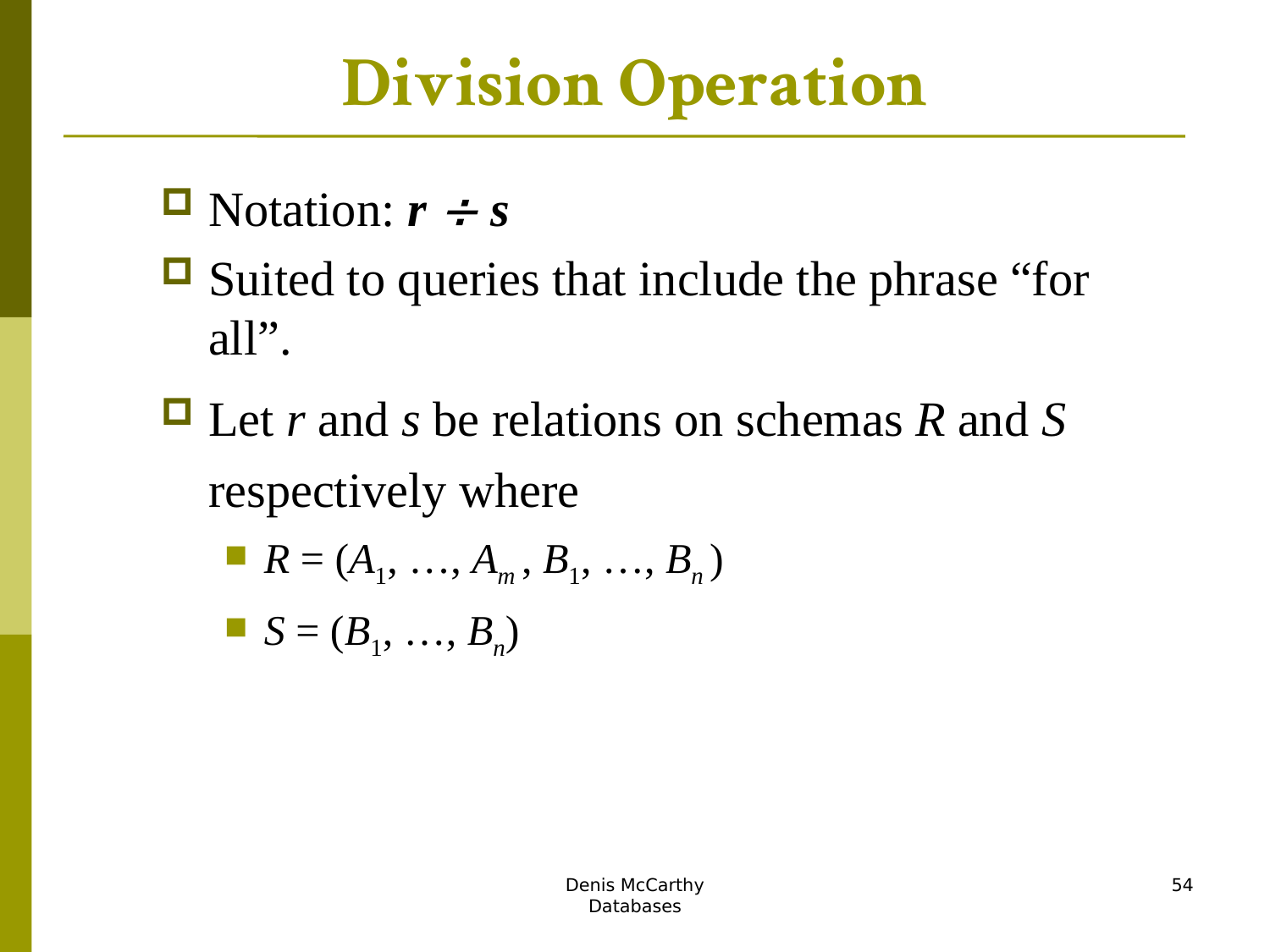

# Division Operation
Notation: r ÷ s
Suited to queries that include the phrase “for all”.
Let r and s be relations on schemas R and S respectively where
R = (A1, …, Am , B1, …, Bn )
S = (B1, …, Bn)
Denis McCarthy
Databases
54